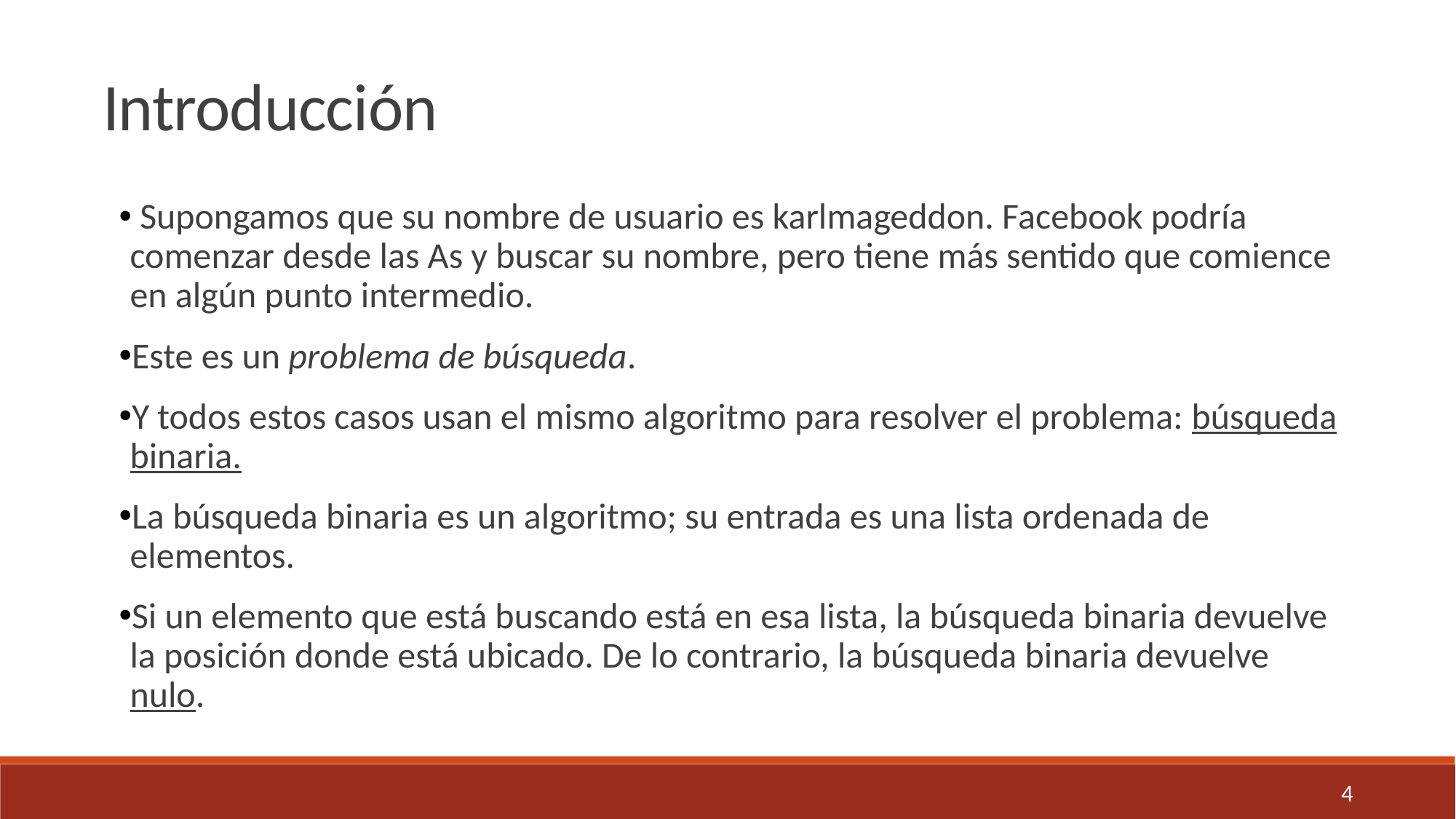

Introducción
 Supongamos que su nombre de usuario es karlmageddon. Facebook podría comenzar desde las As y buscar su nombre, pero tiene más sentido que comience en algún punto intermedio.
Este es un problema de búsqueda.
Y todos estos casos usan el mismo algoritmo para resolver el problema: búsqueda binaria.
La búsqueda binaria es un algoritmo; su entrada es una lista ordenada de elementos.
Si un elemento que está buscando está en esa lista, la búsqueda binaria devuelve la posición donde está ubicado. De lo contrario, la búsqueda binaria devuelve nulo.
4